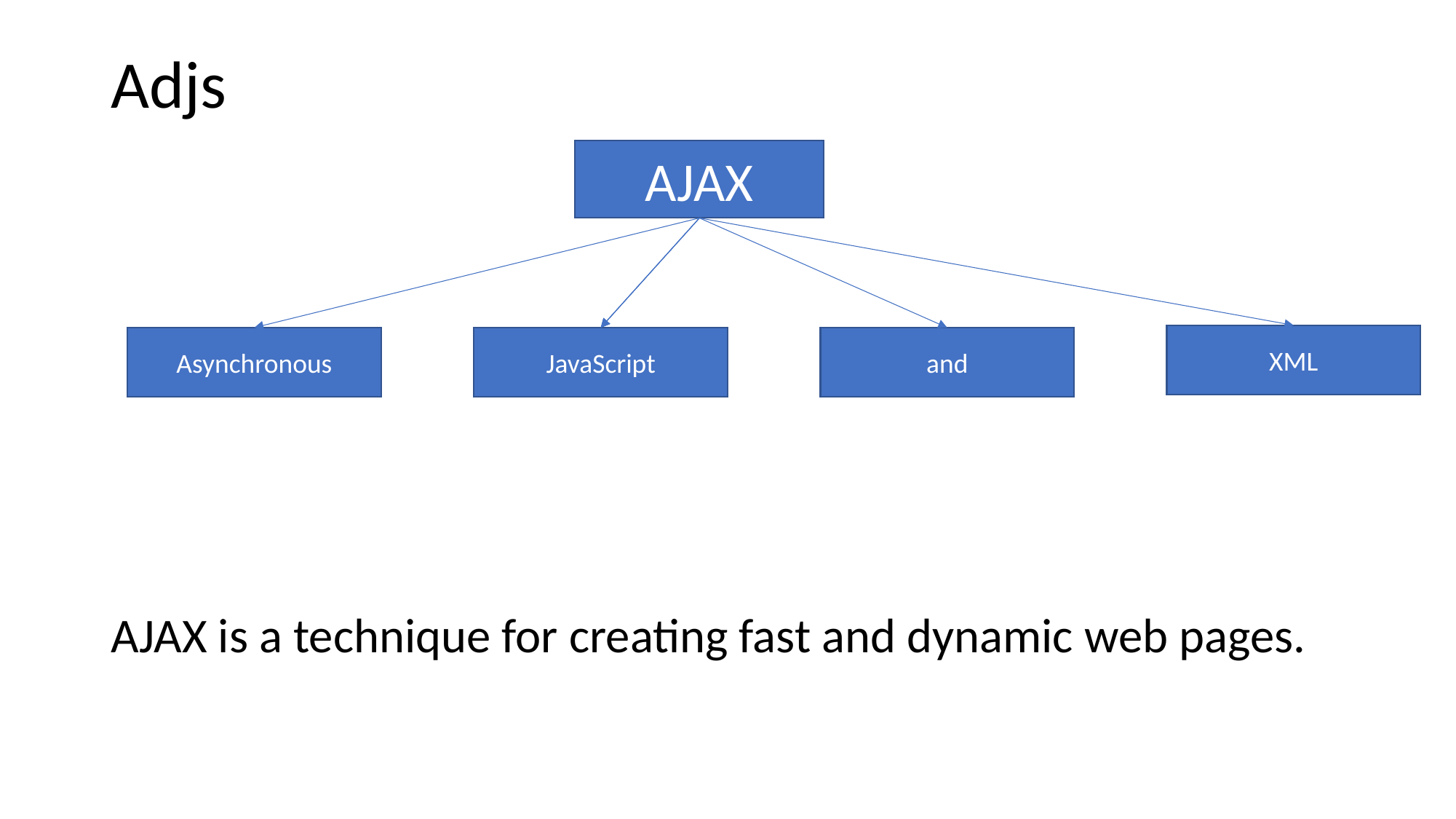

# Adjs
AJAX
XML
and
Asynchronous
JavaScript
AJAX is a technique for creating fast and dynamic web pages.